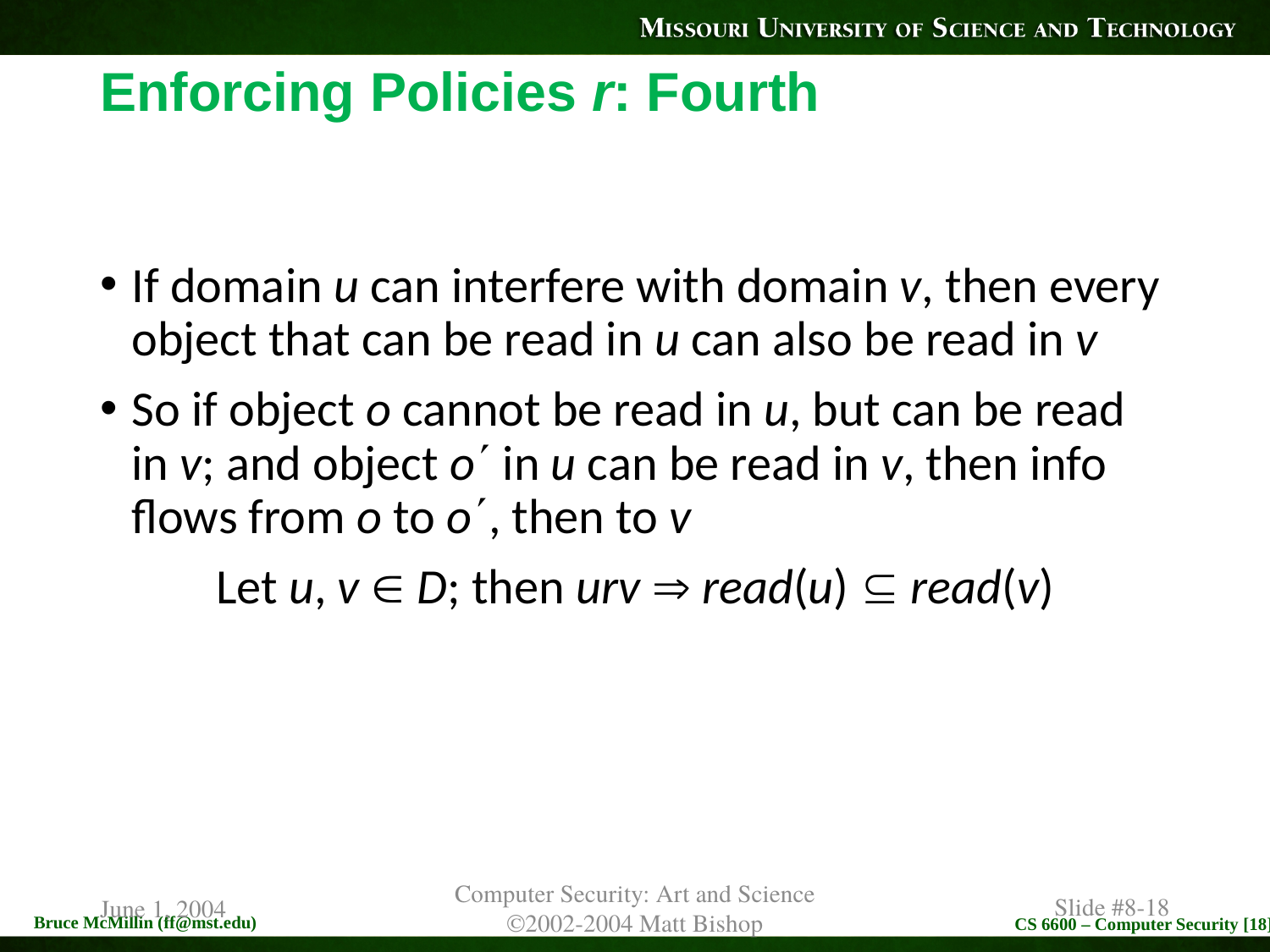

# Enforcing Policies r: Fourth
If domain u can interfere with domain v, then every object that can be read in u can also be read in v
So if object o cannot be read in u, but can be read in v; and object o′ in u can be read in v, then info flows from o to o′, then to v
Let u, v ∈ D; then urv ⇒ read(u) ⊆ read(v)
June 1, 2004
Computer Security: Art and Science
©2002-2004 Matt Bishop
Slide #8-18